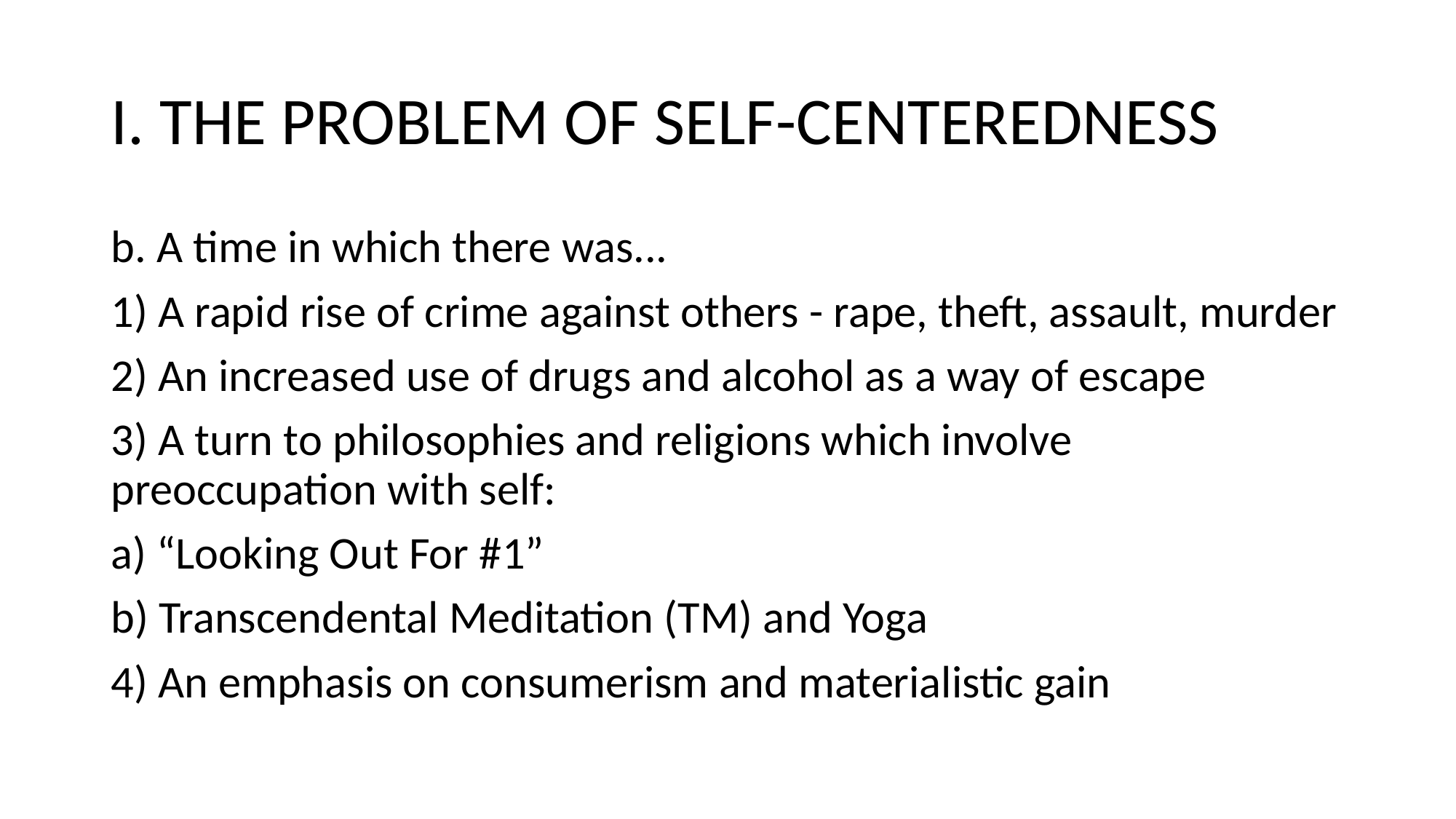

# I. THE PROBLEM OF SELF-CENTEREDNESS
b. A time in which there was...
1) A rapid rise of crime against others - rape, theft, assault, murder
2) An increased use of drugs and alcohol as a way of escape
3) A turn to philosophies and religions which involve preoccupation with self:
a) “Looking Out For #1”
b) Transcendental Meditation (TM) and Yoga
4) An emphasis on consumerism and materialistic gain